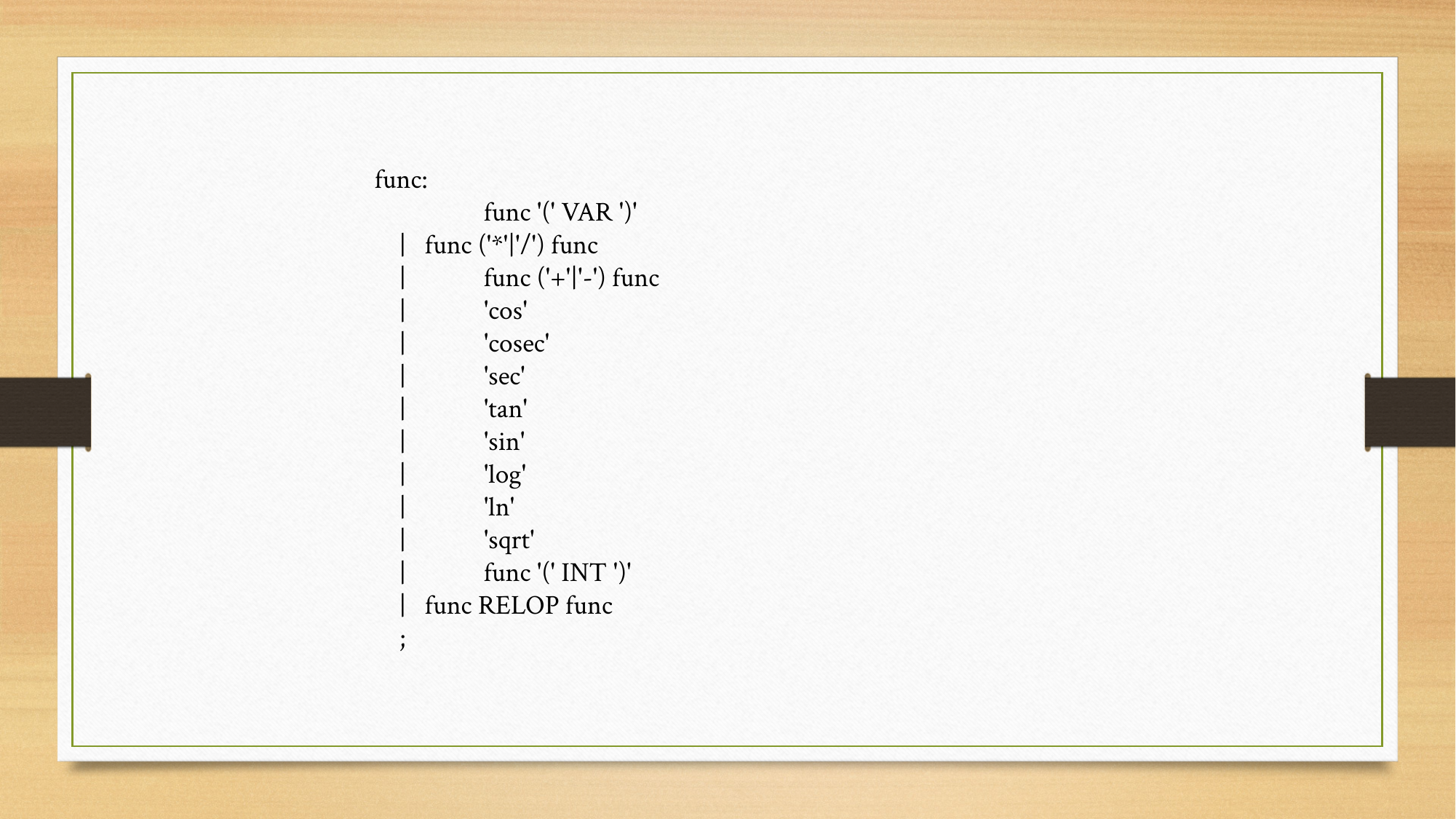

func:
	func '(' VAR ')'
    |   func ('*'|'/') func
    |	func ('+'|'-') func
    |	'cos'
    |	'cosec'
    |	'sec'
    |	'tan'
    |	'sin'
    |	'log'
    |	'ln'
    |	'sqrt'
    |	func '(' INT ')'
    |   func RELOP func
    ;